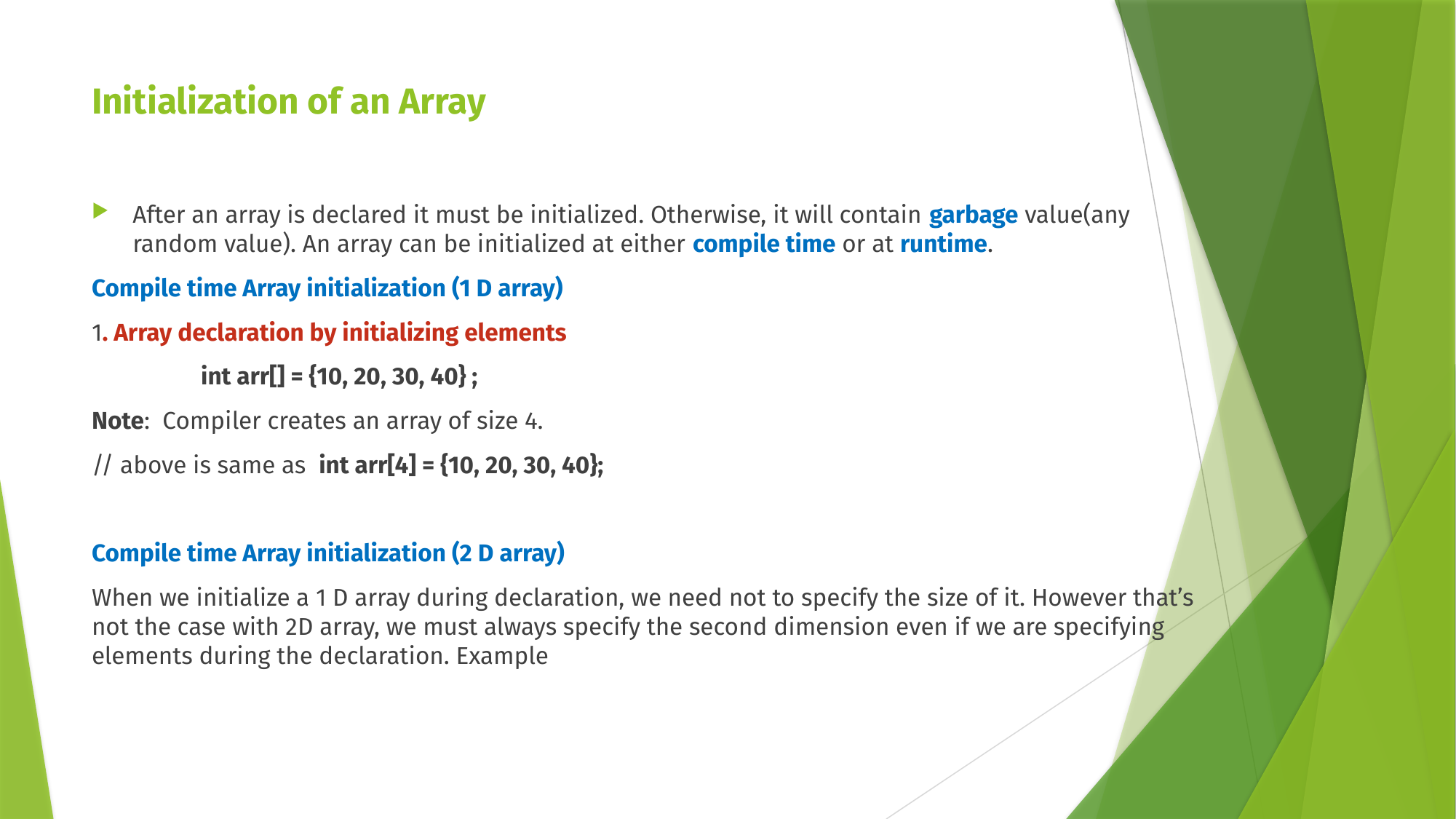

# Initialization of an Array
After an array is declared it must be initialized. Otherwise, it will contain garbage value(any random value). An array can be initialized at either compile time or at runtime.
Compile time Array initialization (1 D array)
1. Array declaration by initializing elements
	int arr[] = {10, 20, 30, 40} ;
Note:  Compiler creates an array of size 4.
// above is same as  int arr[4] = {10, 20, 30, 40};

Compile time Array initialization (2 D array)
When we initialize a 1 D array during declaration, we need not to specify the size of it. However that’s not the case with 2D array, we must always specify the second dimension even if we are specifying elements during the declaration. Example